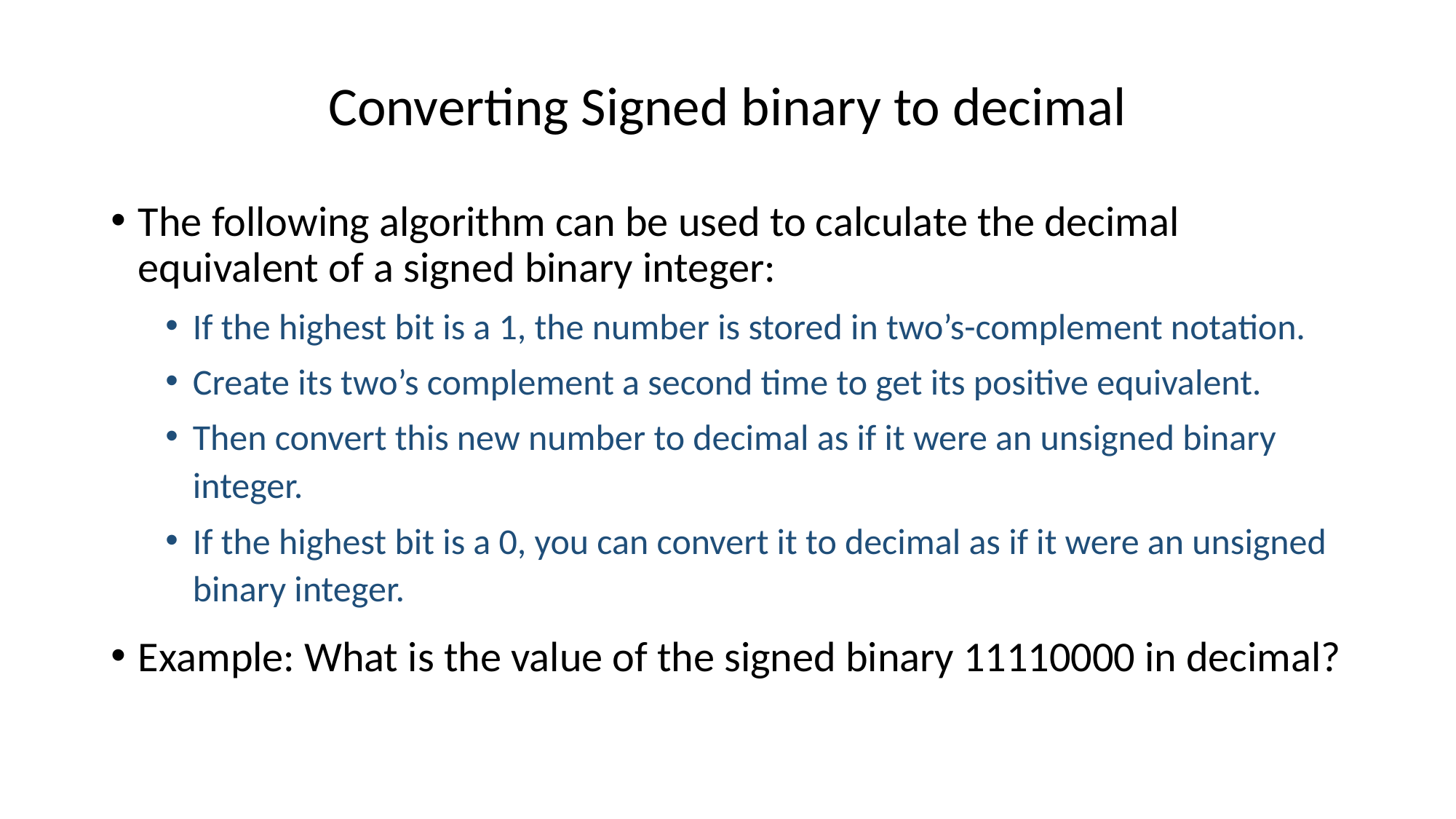

# Converting Signed binary to decimal
The following algorithm can be used to calculate the decimal equivalent of a signed binary integer:
If the highest bit is a 1, the number is stored in two’s-complement notation.
Create its two’s complement a second time to get its positive equivalent.
Then convert this new number to decimal as if it were an unsigned binary integer.
If the highest bit is a 0, you can convert it to decimal as if it were an unsigned binary integer.
Example: What is the value of the signed binary 11110000 in decimal?